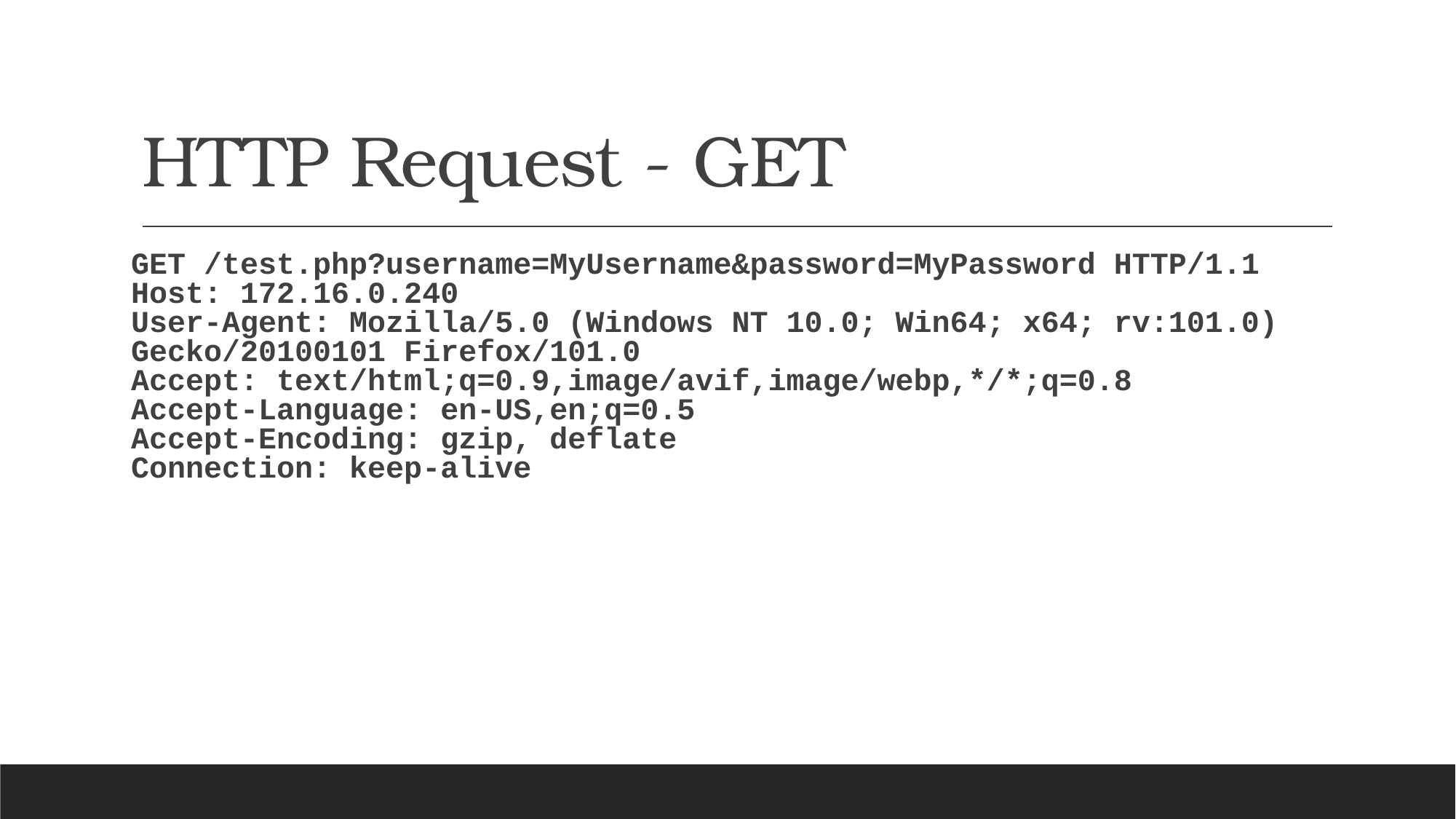

# HTTP Request - GET
GET /test.php?username=MyUsername&password=MyPassword HTTP/1.1
Host: 172.16.0.240
User-Agent: Mozilla/5.0 (Windows NT 10.0; Win64; x64; rv:101.0) Gecko/20100101 Firefox/101.0
Accept: text/html;q=0.9,image/avif,image/webp,*/*;q=0.8
Accept-Language: en-US,en;q=0.5
Accept-Encoding: gzip, deflate
Connection: keep-alive